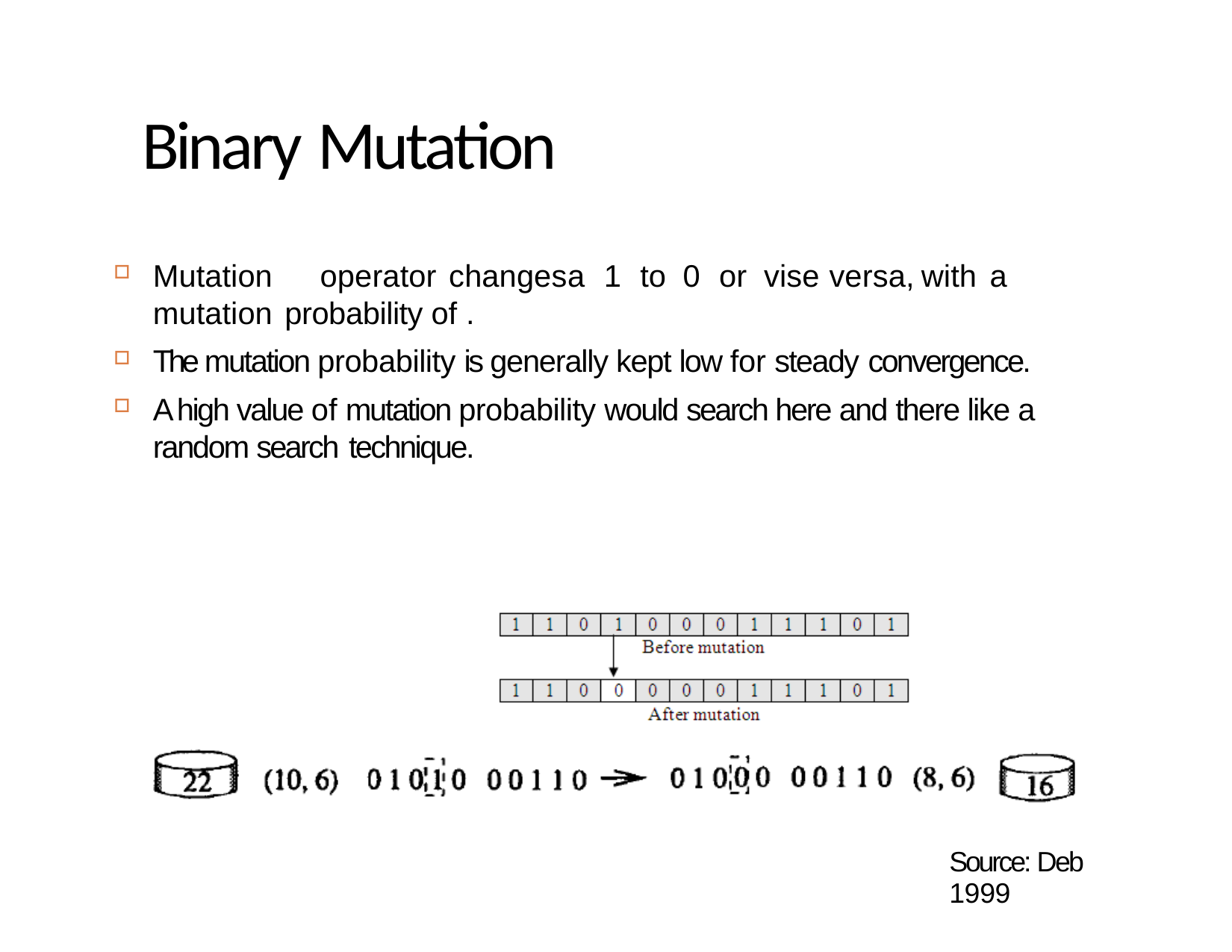

# Binary Mutation
31
Mutation	operator	changes	a	1	to	0	or	vise	versa,	with	a	mutation  probability of .
The mutation probability is generally kept low for steady convergence.
A high value of mutation probability would search here and there like a  random search technique.

Source: Deb 1999